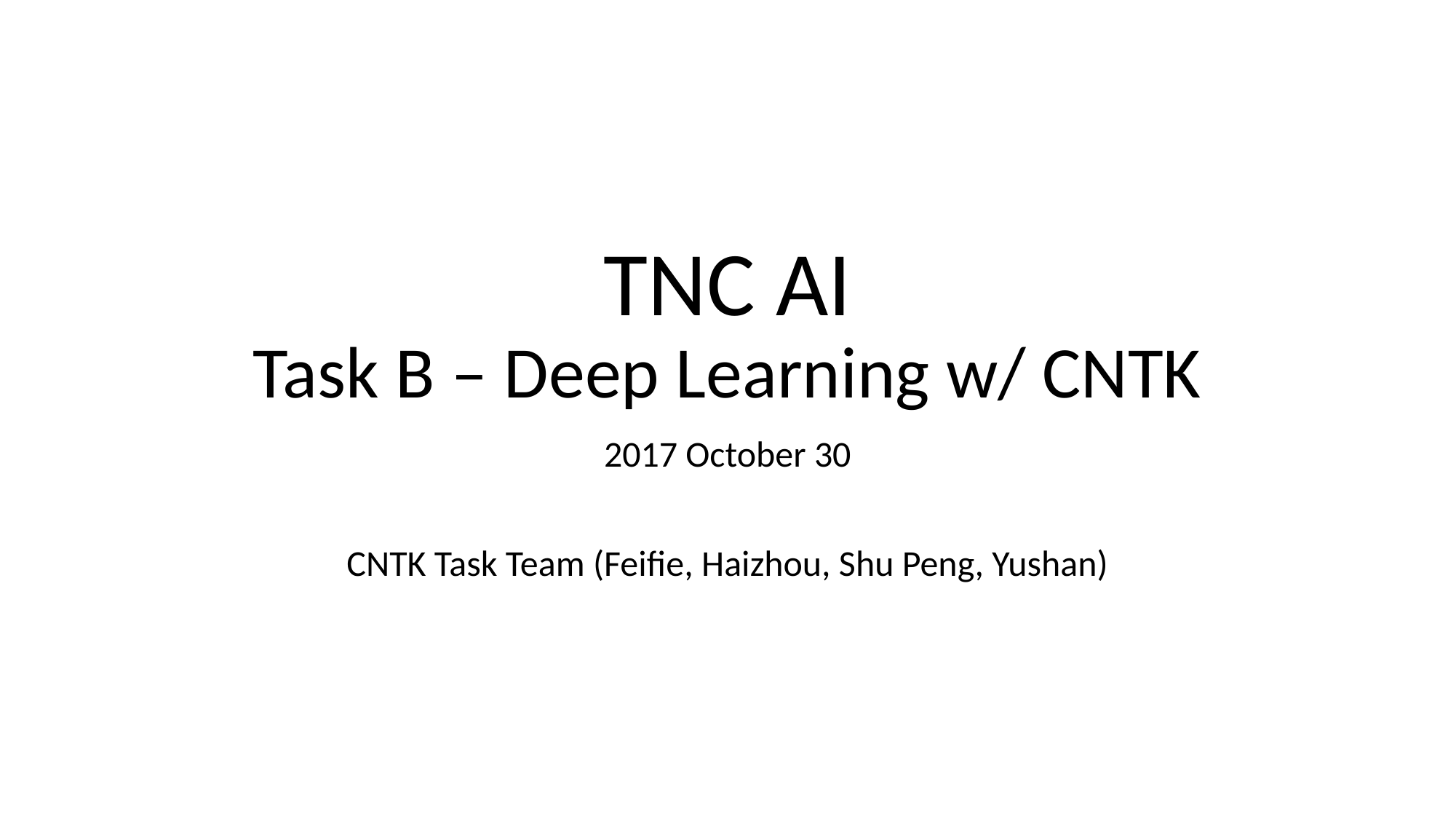

# TNC AI Task B – Deep Learning w/ CNTK
2017 October 30

CNTK Task Team (Feifie, Haizhou, Shu Peng, Yushan)